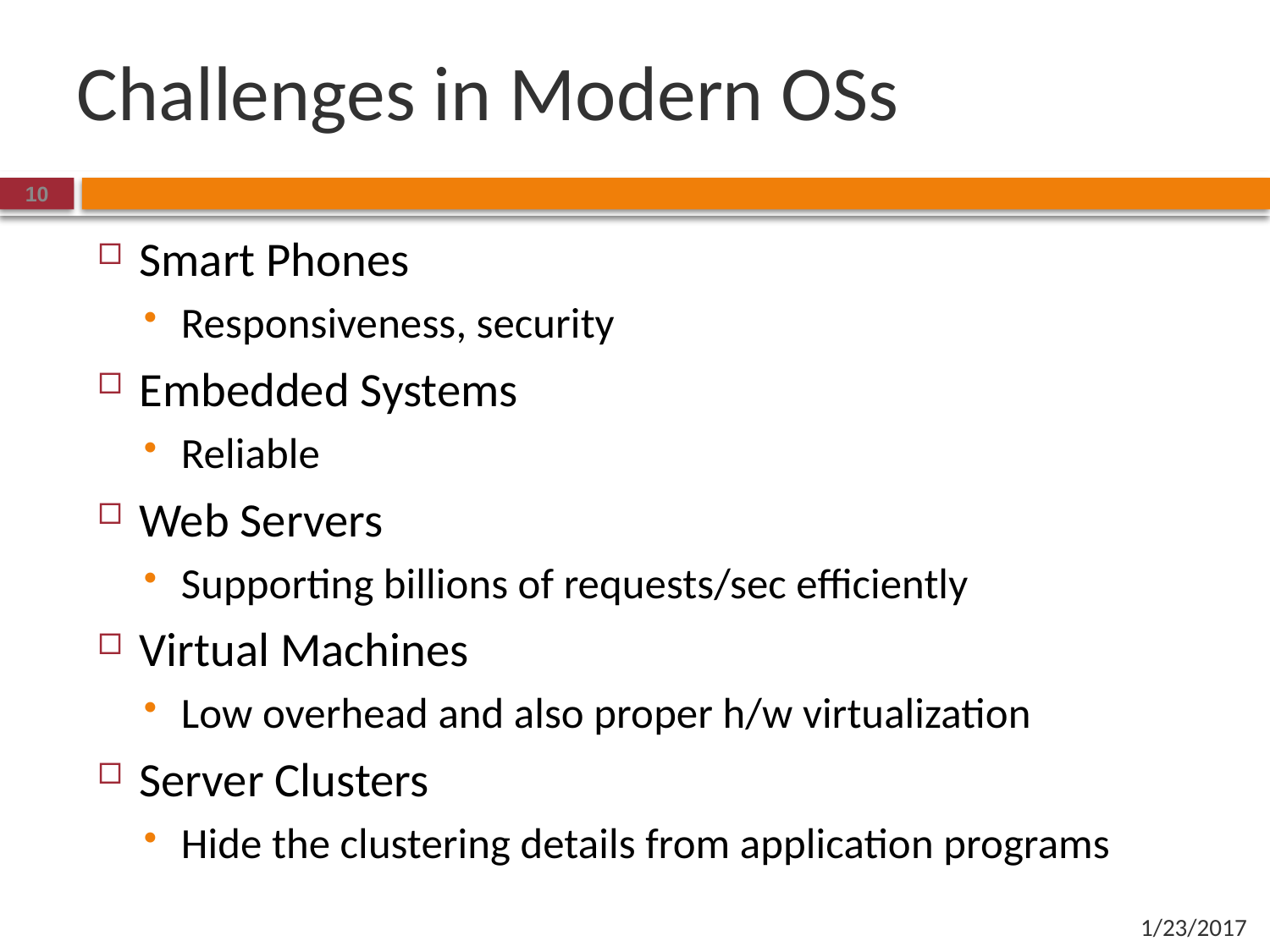

# Challenges in Modern OSs
1/23/2017
Smart Phones
Responsiveness, security
Embedded Systems
Reliable
Web Servers
Supporting billions of requests/sec efficiently
Virtual Machines
Low overhead and also proper h/w virtualization
Server Clusters
Hide the clustering details from application programs
10